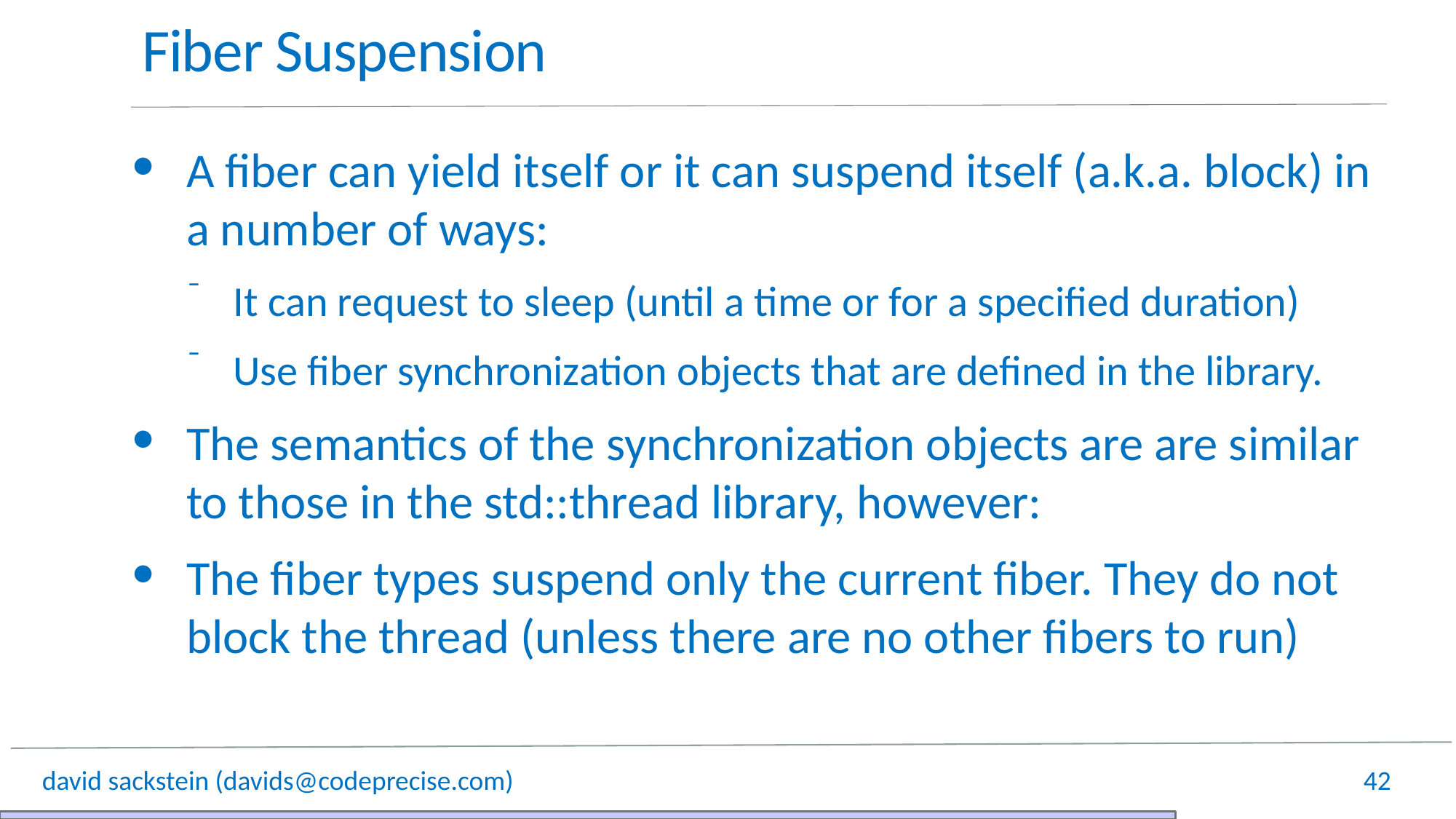

# Fiber Suspension
A fiber can yield itself or it can suspend itself (a.k.a. block) in a number of ways:
It can request to sleep (until a time or for a specified duration)
Use fiber synchronization objects that are defined in the library.
The semantics of the synchronization objects are are similar to those in the std::thread library, however:
The fiber types suspend only the current fiber. They do not block the thread (unless there are no other fibers to run)